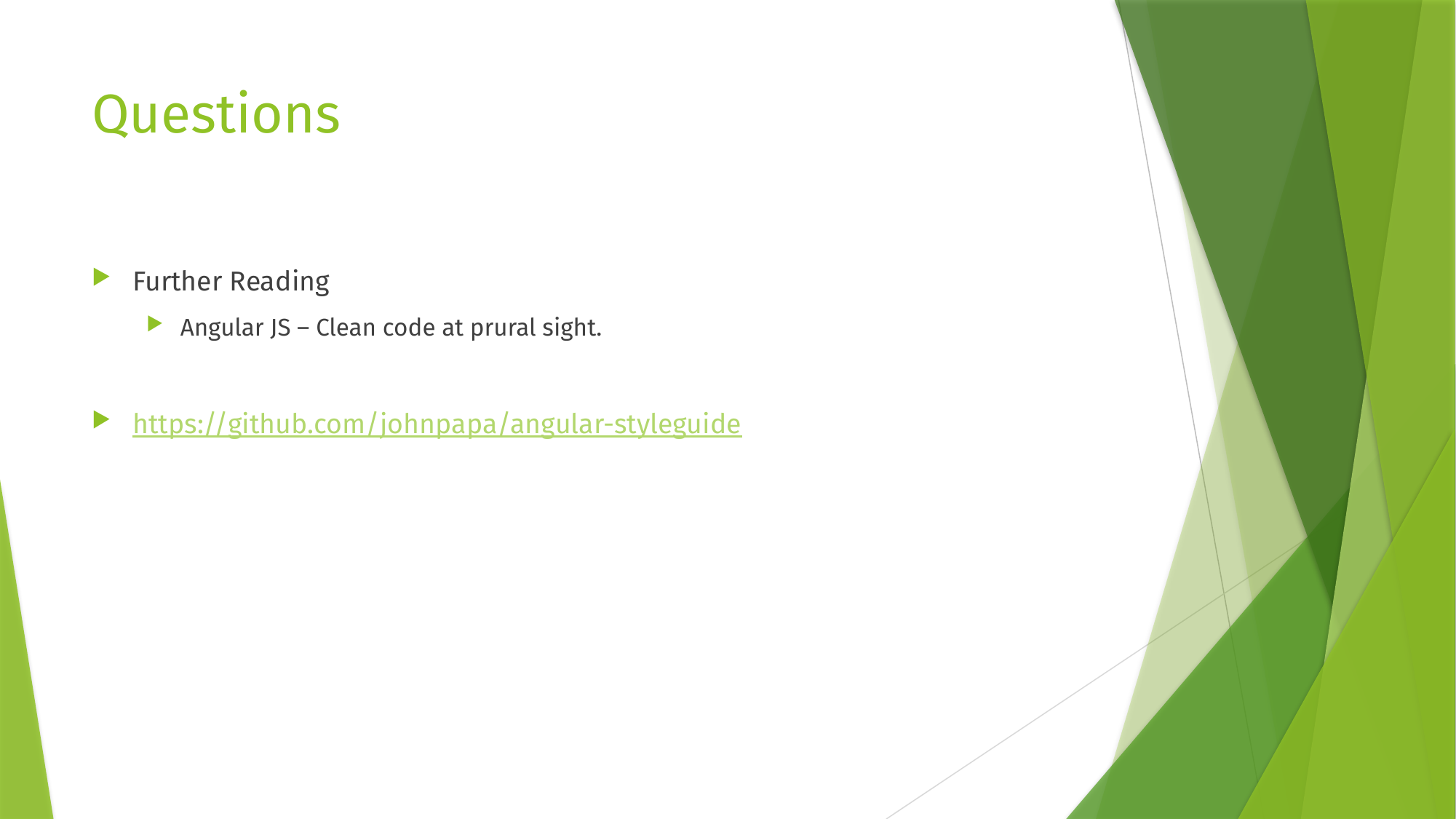

# Questions
Further Reading
Angular JS – Clean code at prural sight.

https://github.com/johnpapa/angular-styleguide